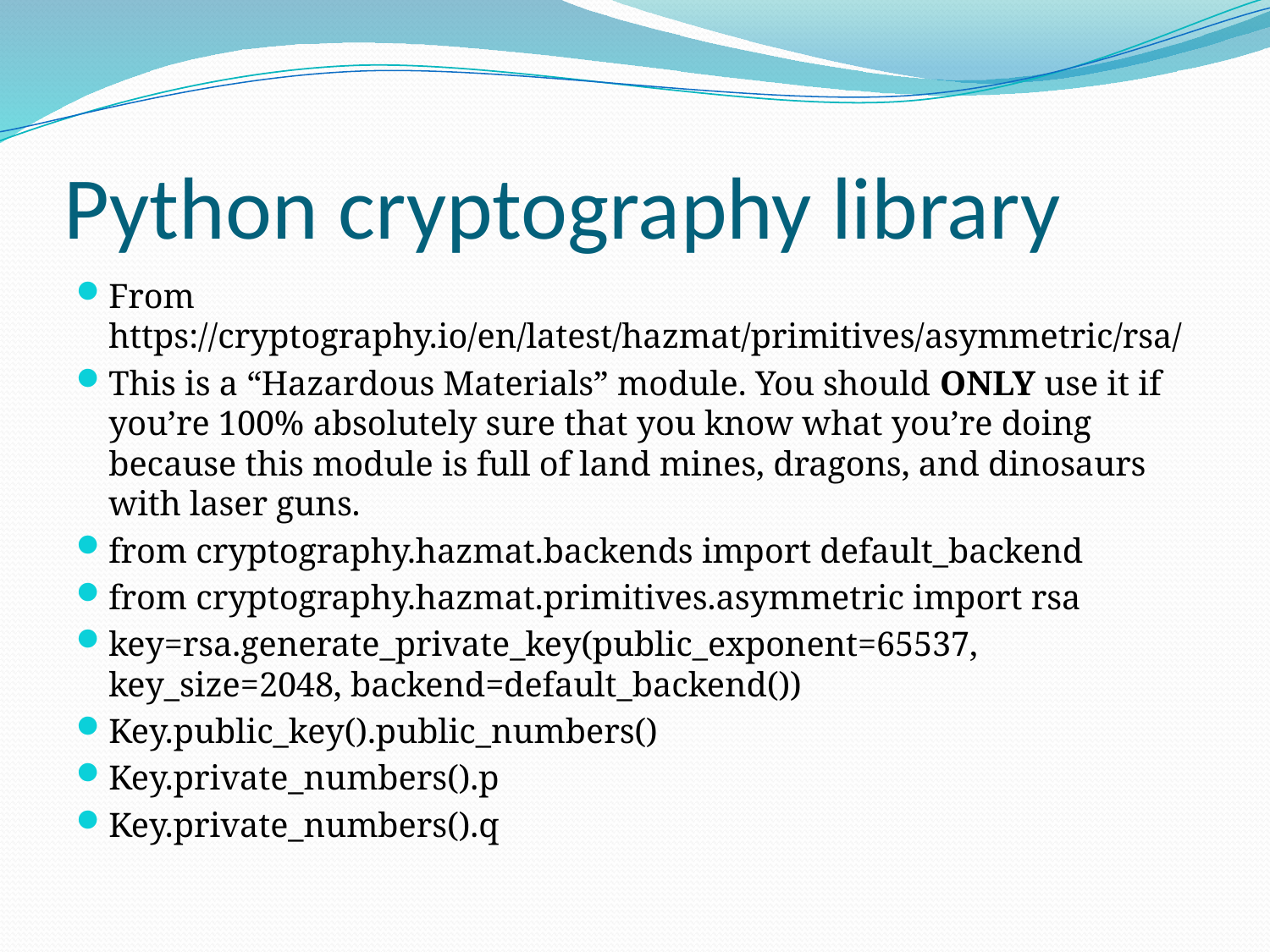

# Python cryptography library
From https://cryptography.io/en/latest/hazmat/primitives/asymmetric/rsa/
This is a “Hazardous Materials” module. You should ONLY use it if you’re 100% absolutely sure that you know what you’re doing because this module is full of land mines, dragons, and dinosaurs with laser guns.
from cryptography.hazmat.backends import default_backend
from cryptography.hazmat.primitives.asymmetric import rsa
key=rsa.generate_private_key(public_exponent=65537, key_size=2048, backend=default_backend())
Key.public_key().public_numbers()
Key.private_numbers().p
Key.private_numbers().q